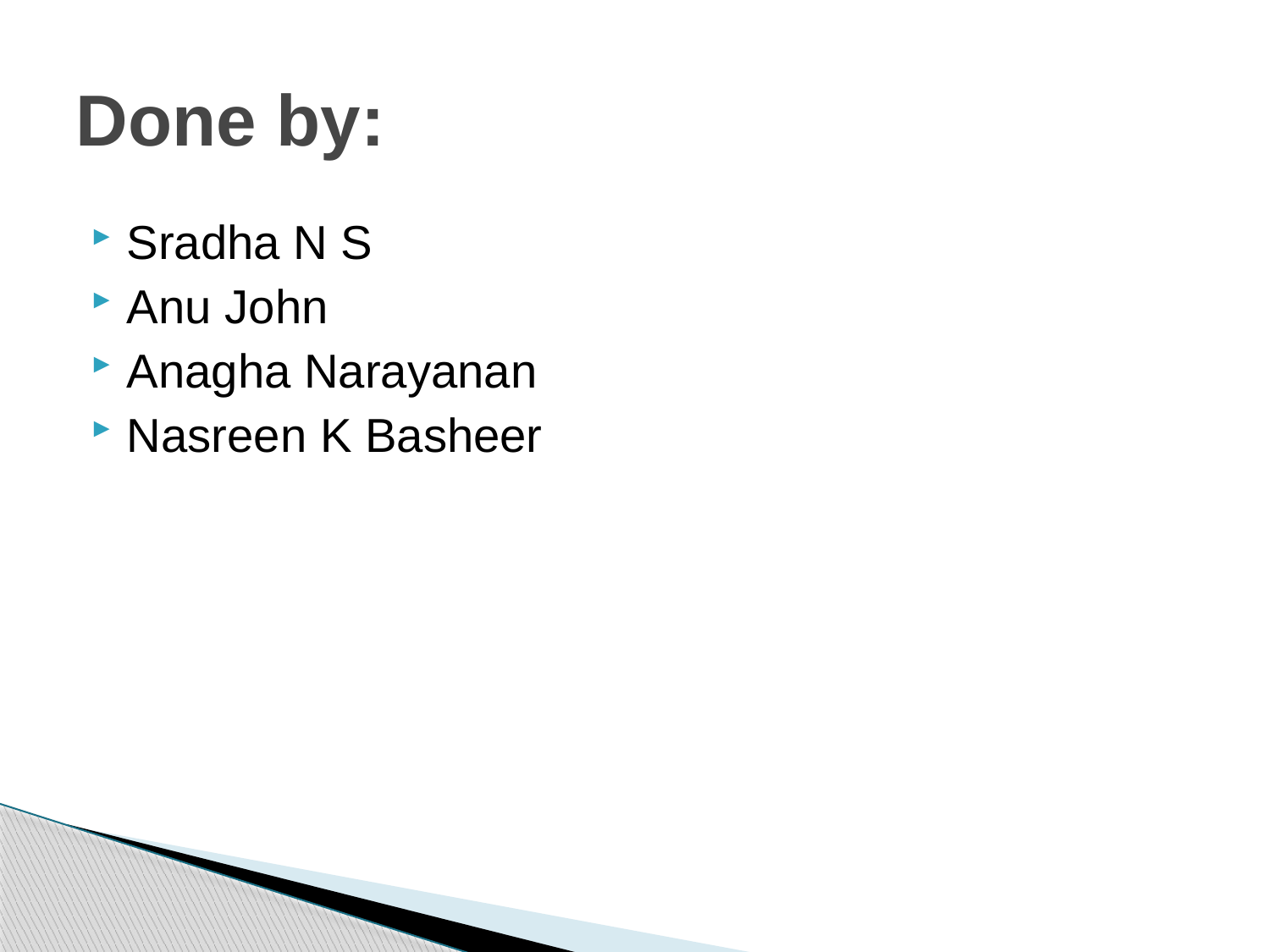

# Done by:
Sradha N S
Anu John
Anagha Narayanan
Nasreen K Basheer